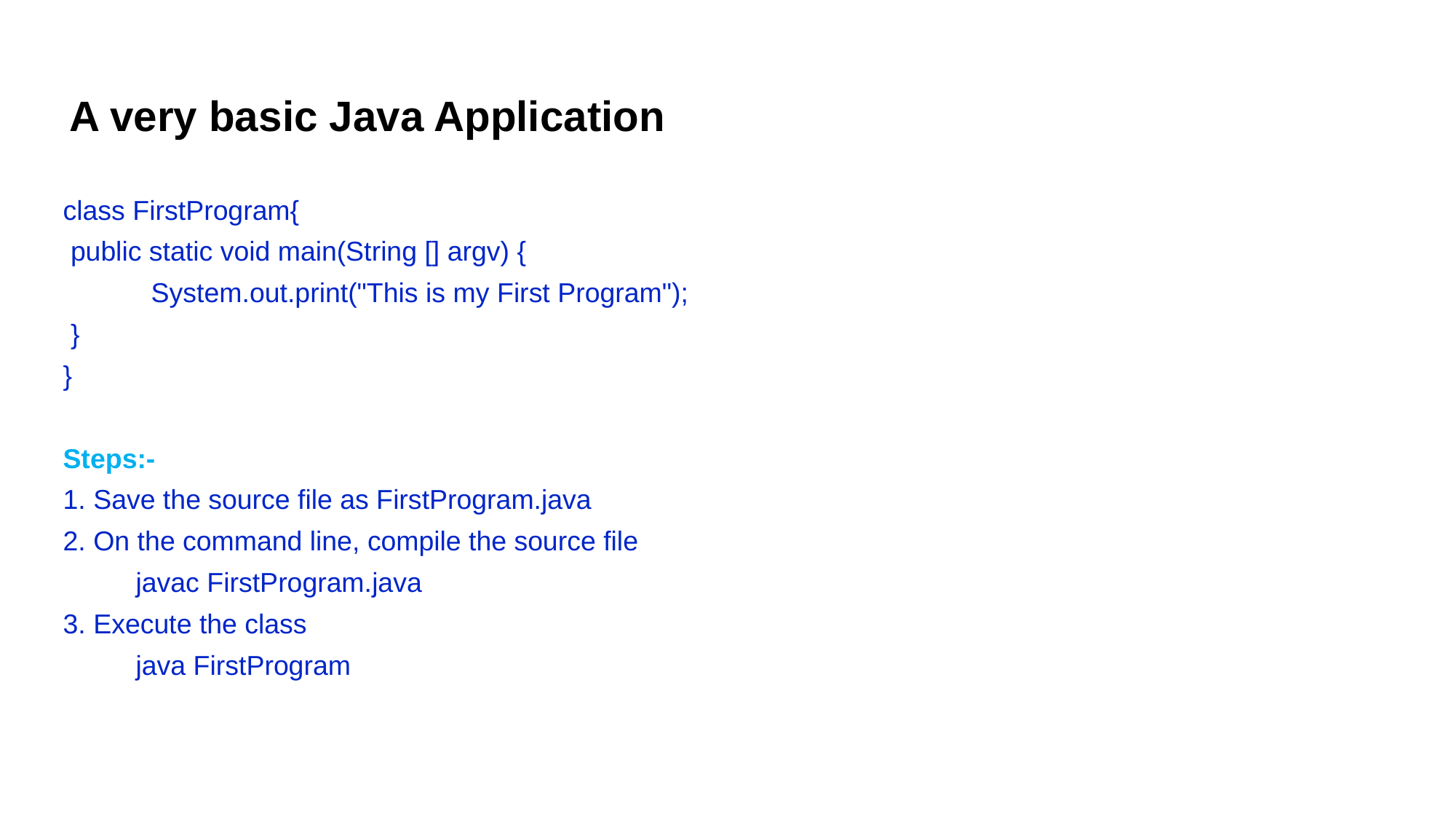

# A very basic Java Application

class FirstProgram{
 public static void main(String [] argv) {
	  System.out.print("This is my First Program");
 }
}

Steps:-
1. Save the source file as FirstProgram.java
2. On the command line, compile the source file
	javac FirstProgram.java
3. Execute the class
	java FirstProgram